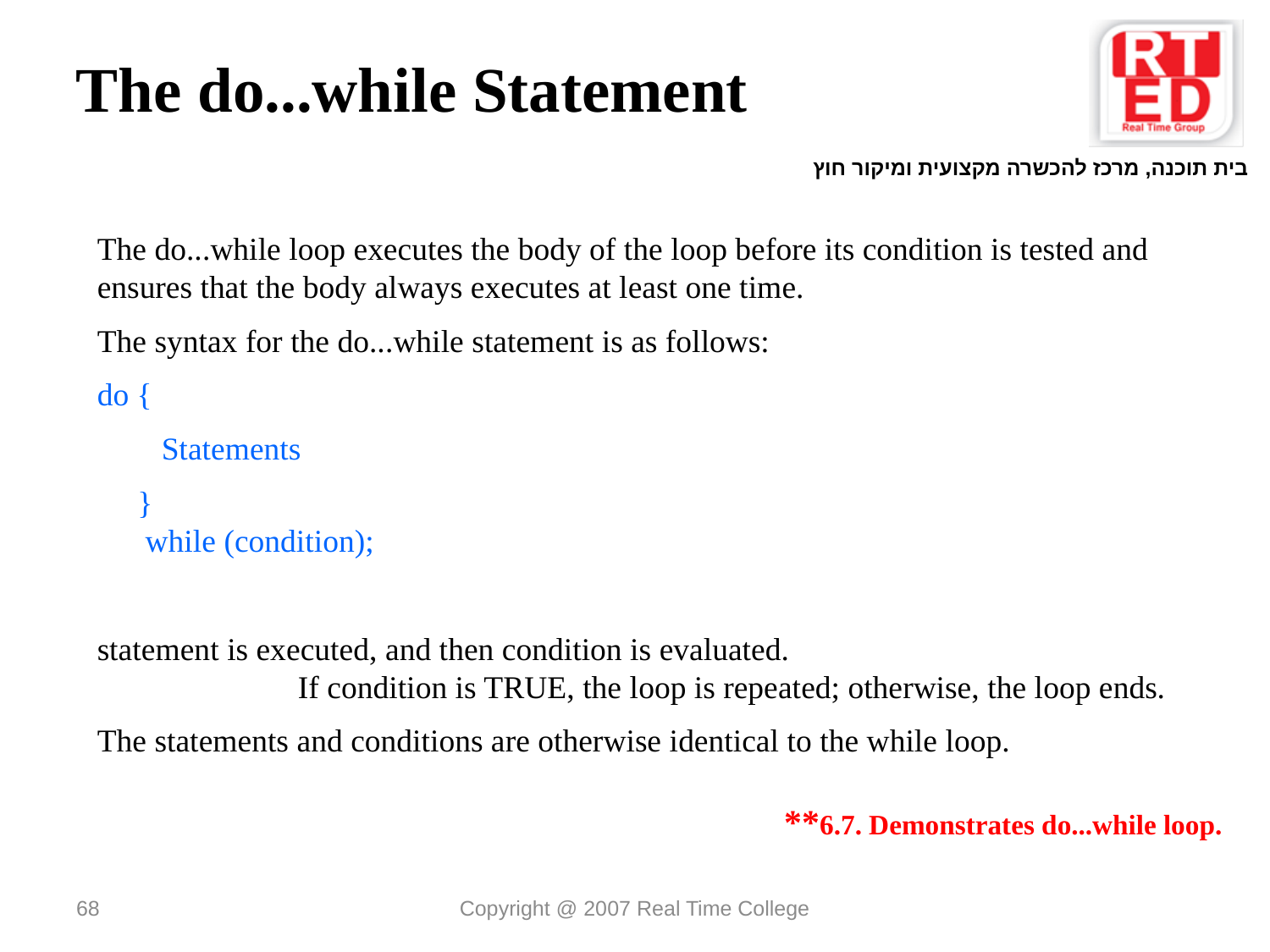

The do...while Statement
The do...while loop executes the body of the loop before its condition is tested and ensures that the body always executes at least one time.
The syntax for the do...while statement is as follows:
do {
        Statements
     }
      while (condition);

statement is executed, and then condition is evaluated.                                                                            If condition is TRUE, the loop is repeated; otherwise, the loop ends.
The statements and conditions are otherwise identical to the while loop.

 **6.7. Demonstrates do...while loop.
68
Copyright @ 2007 Real Time College